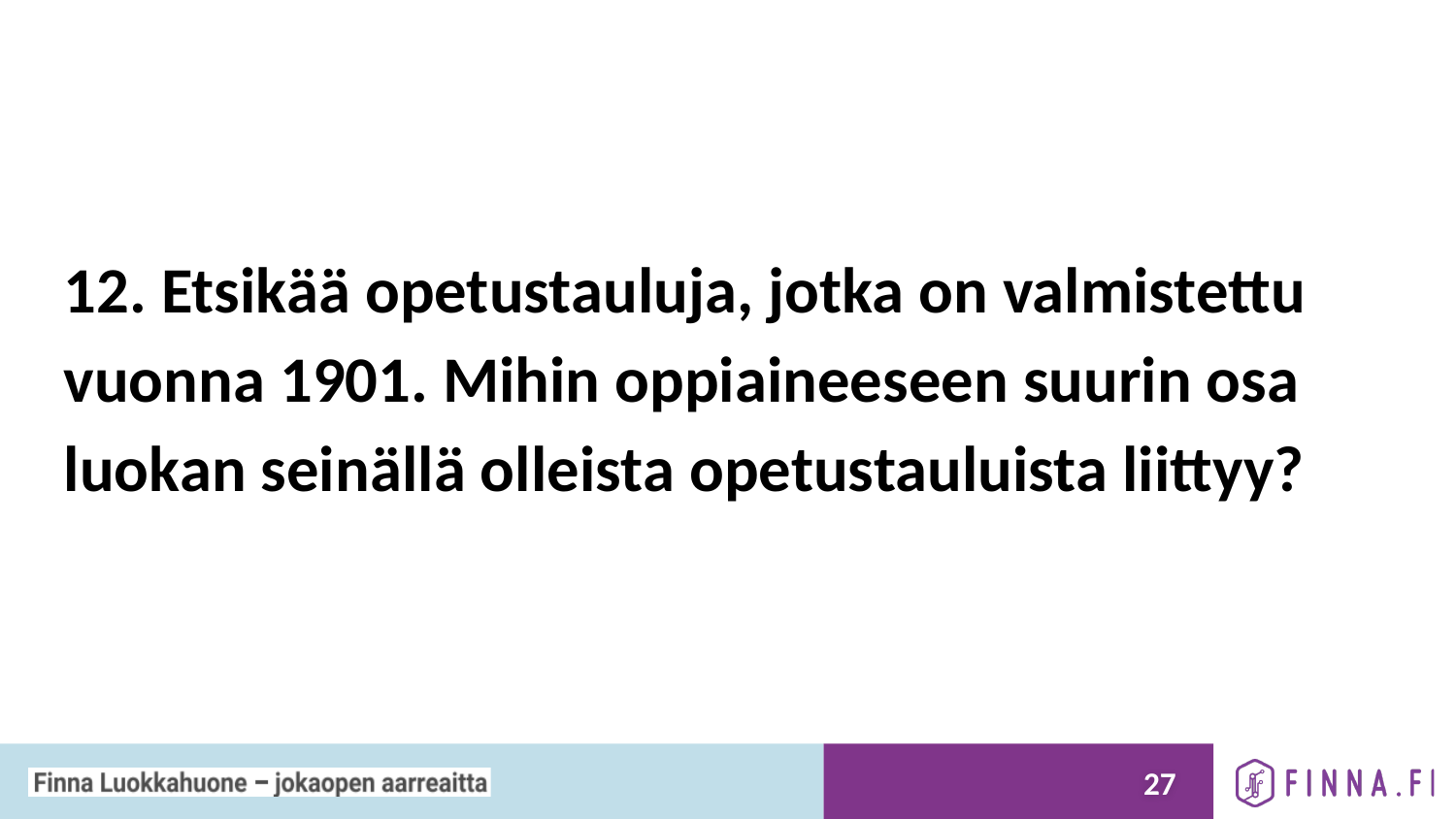

# 12. Etsikää opetustauluja, jotka on valmistettu vuonna 1901. Mihin oppiaineeseen suurin osa luokan seinällä olleista opetustauluista liittyy?